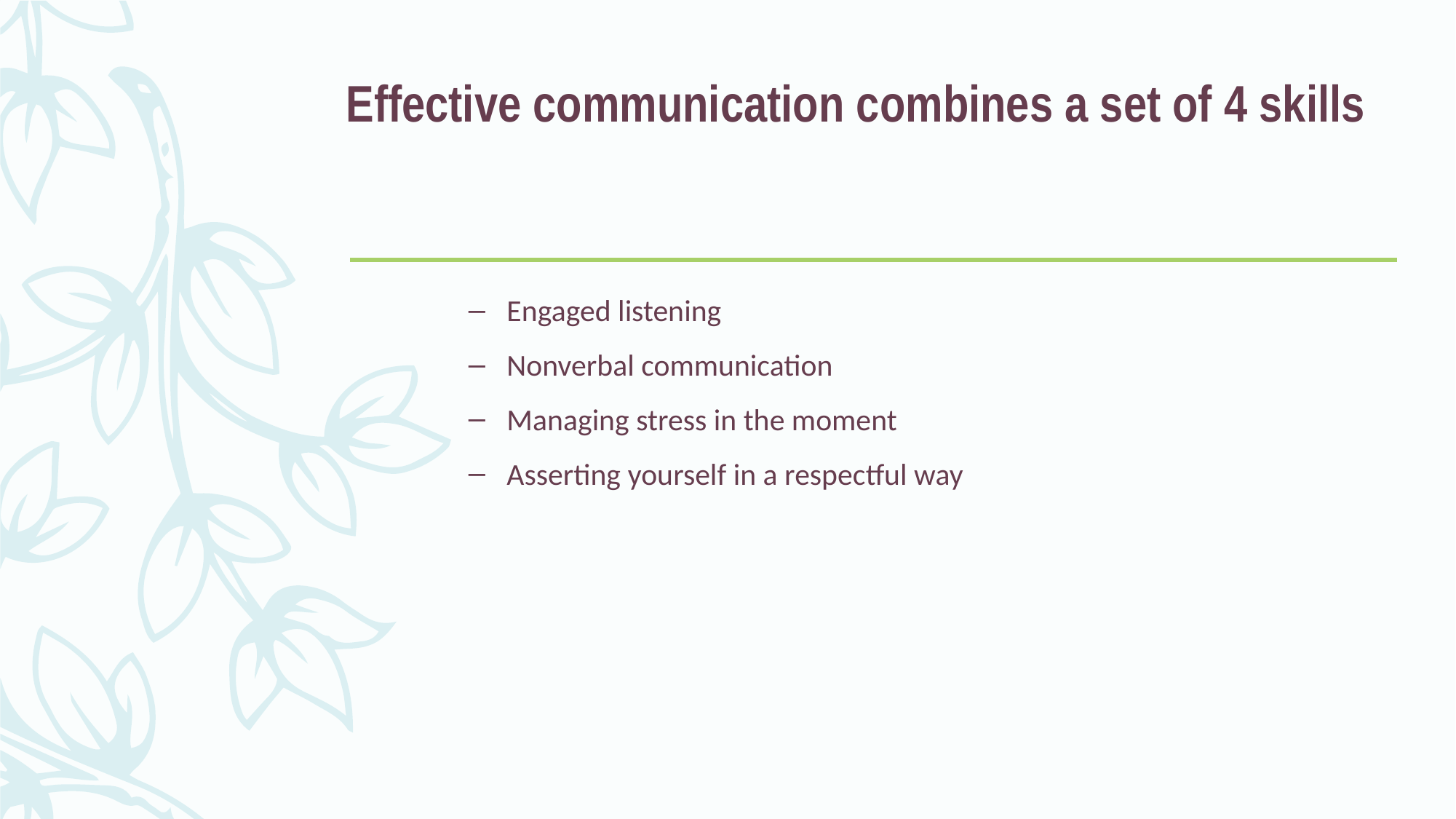

# Effective communication combines a set of 4 skills
Engaged listening
Nonverbal communication
Managing stress in the moment
Asserting yourself in a respectful way